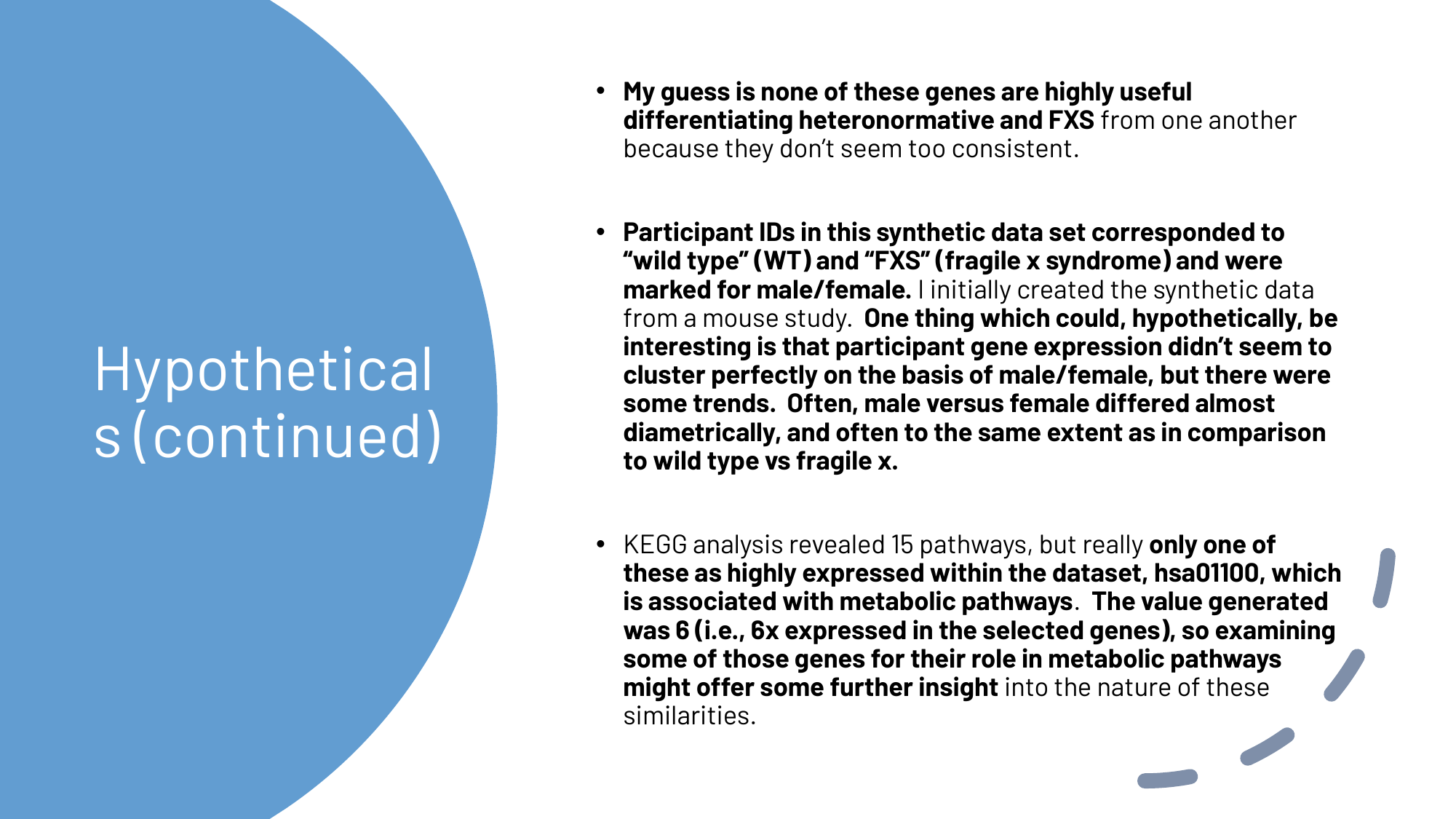

My guess is none of these genes are highly useful differentiating heteronormative and FXS from one another because they don’t seem too consistent.

Participant IDs in this synthetic data set corresponded to “wild type” (WT) and “FXS” (fragile x syndrome) and were marked for male/female. I initially created the synthetic data from a mouse study.  One thing which could, hypothetically, be interesting is that participant gene expression didn’t seem to cluster perfectly on the basis of male/female, but there were some trends.  Often, male versus female differed almost diametrically, and often to the same extent as in comparison to wild type vs fragile x.

KEGG analysis revealed 15 pathways, but really only one of these as highly expressed within the dataset, hsa01100, which is associated with metabolic pathways.  The value generated was 6 (i.e., 6x expressed in the selected genes), so examining some of those genes for their role in metabolic pathways might offer some further insight into the nature of these similarities.
# Hypotheticals (continued)